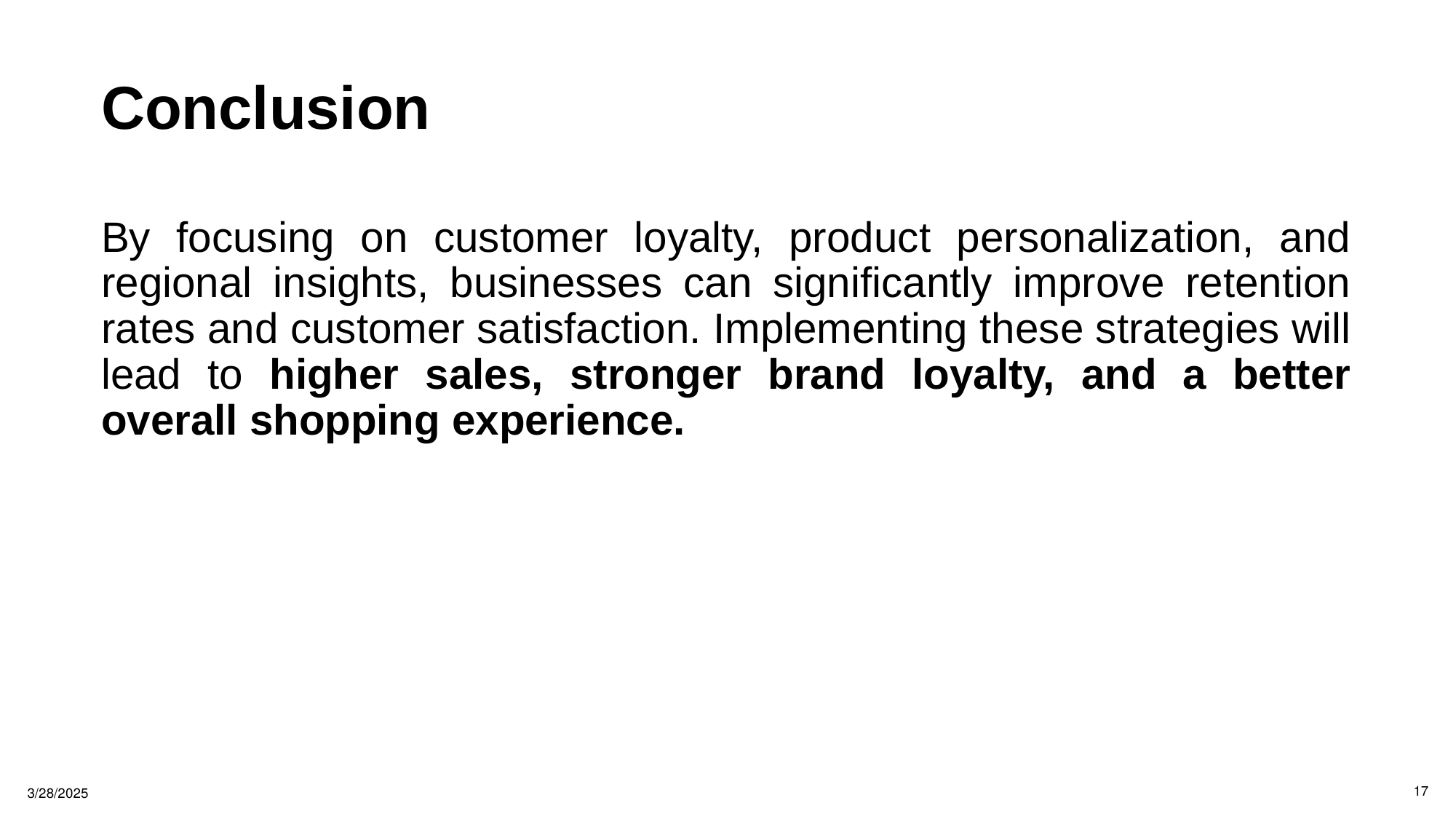

# Conclusion
By focusing on customer loyalty, product personalization, and regional insights, businesses can significantly improve retention rates and customer satisfaction. Implementing these strategies will lead to higher sales, stronger brand loyalty, and a better overall shopping experience.

3/28/2025

17